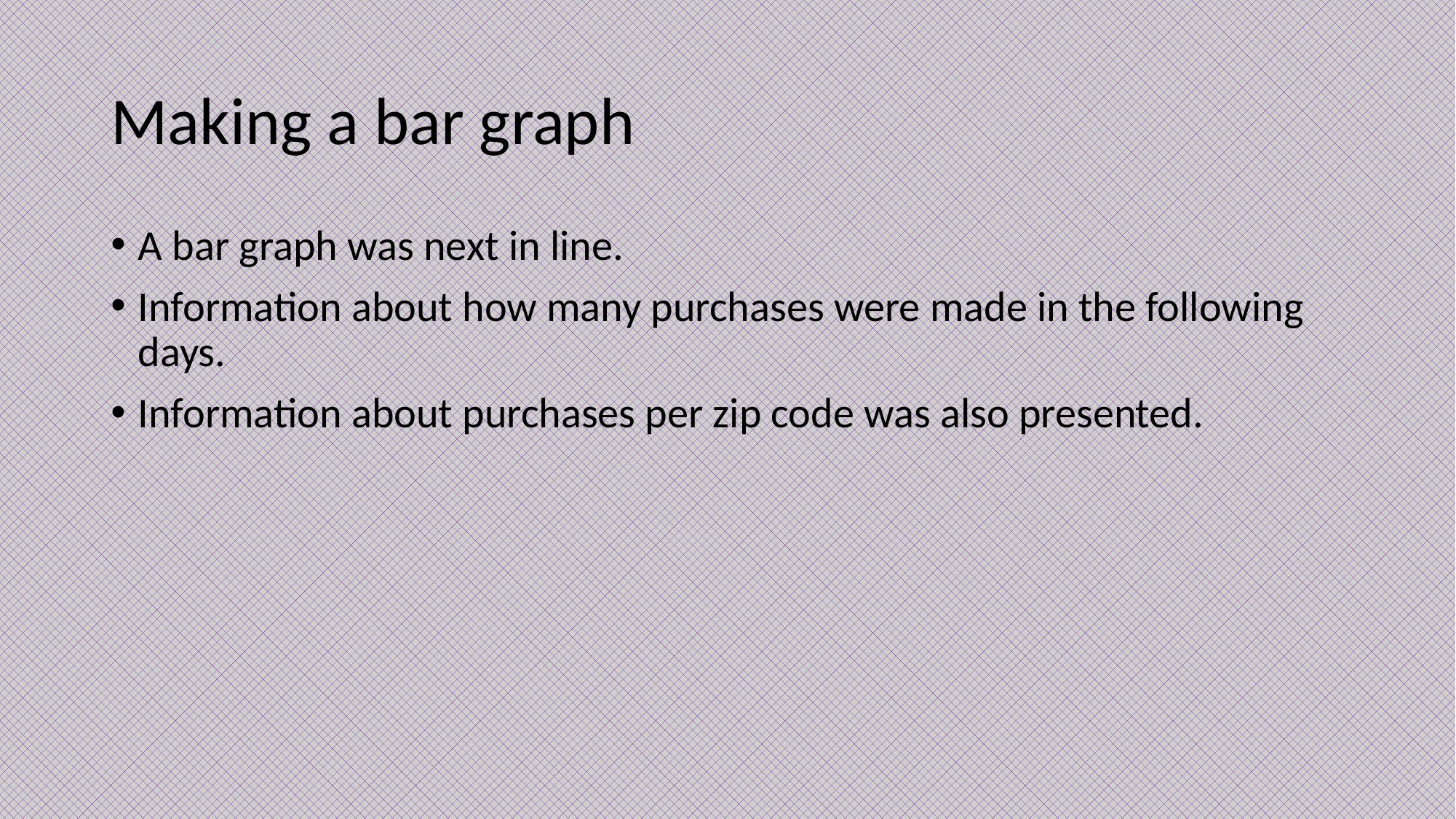

# Making a bar graph
A bar graph was next in line.
Information about how many purchases were made in the following days.
Information about purchases per zip code was also presented.